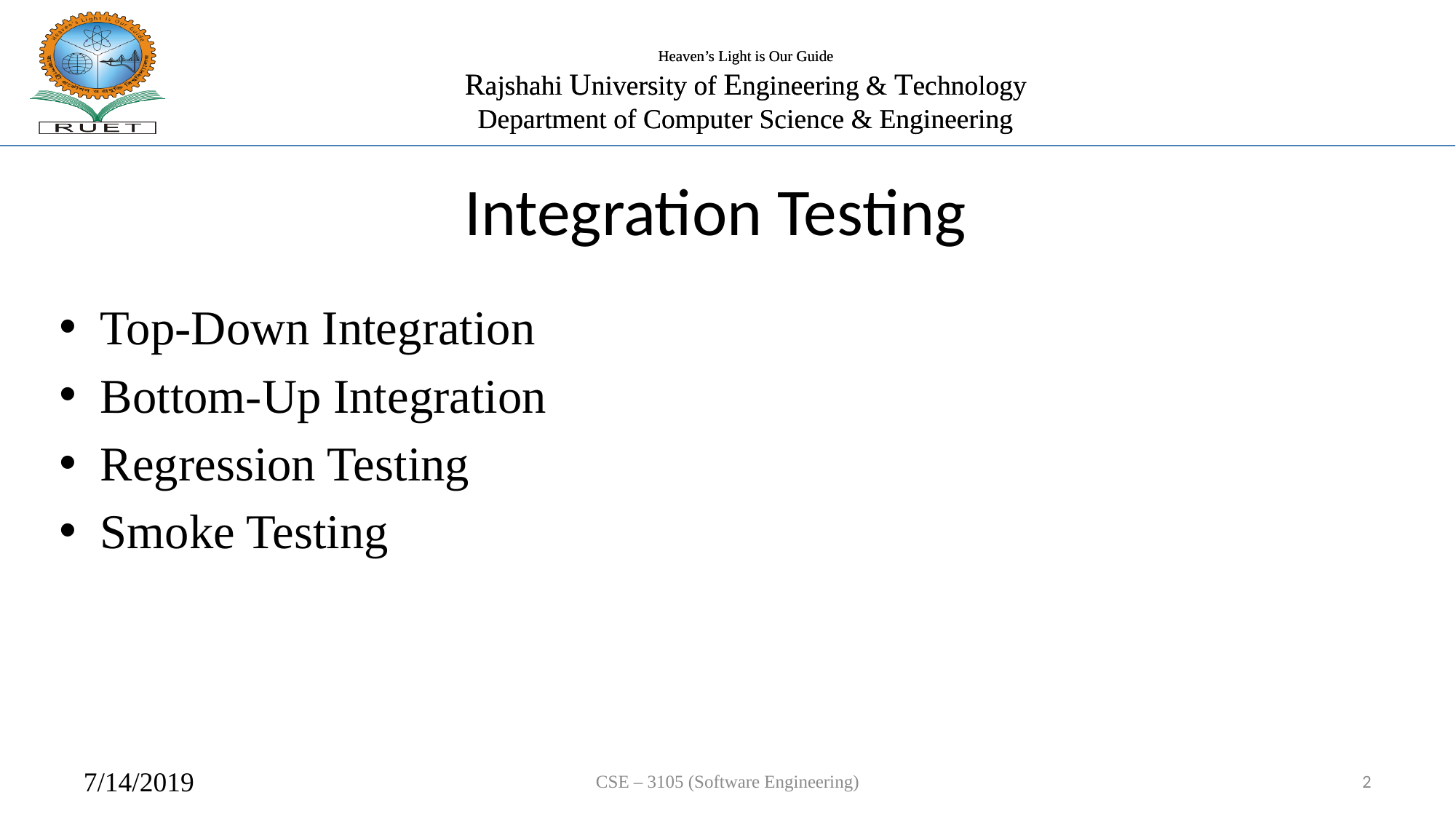

# Integration Testing
Top-Down Integration
Bottom-Up Integration
Regression Testing
Smoke Testing
7/14/2019